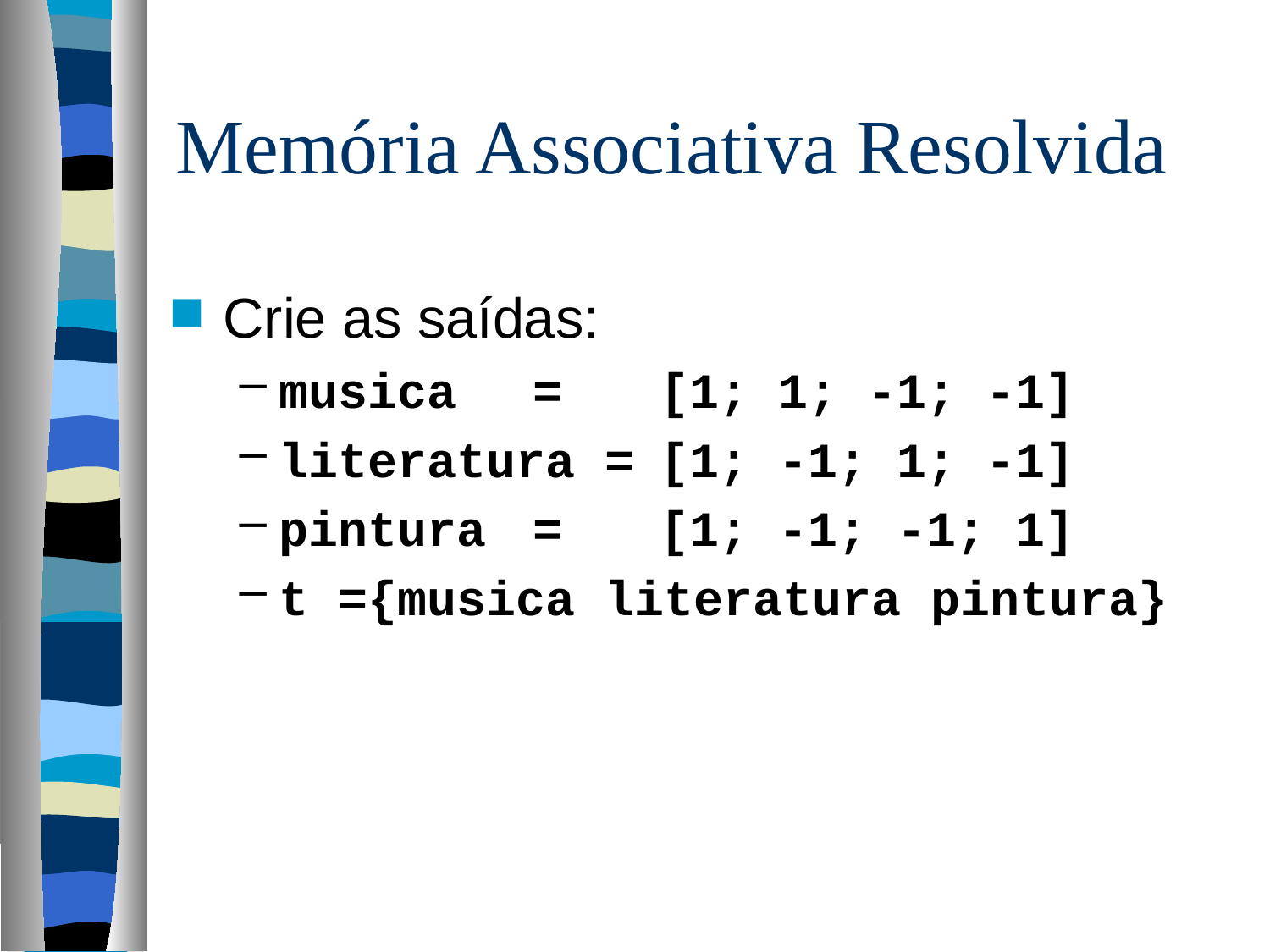

# Memória Associativa Resolvida
Crie as saídas:
musica 	=	[1; 1; -1; -1]
literatura =	[1; -1; 1; -1]
pintura	=	[1; -1; -1; 1]
t ={musica literatura pintura}